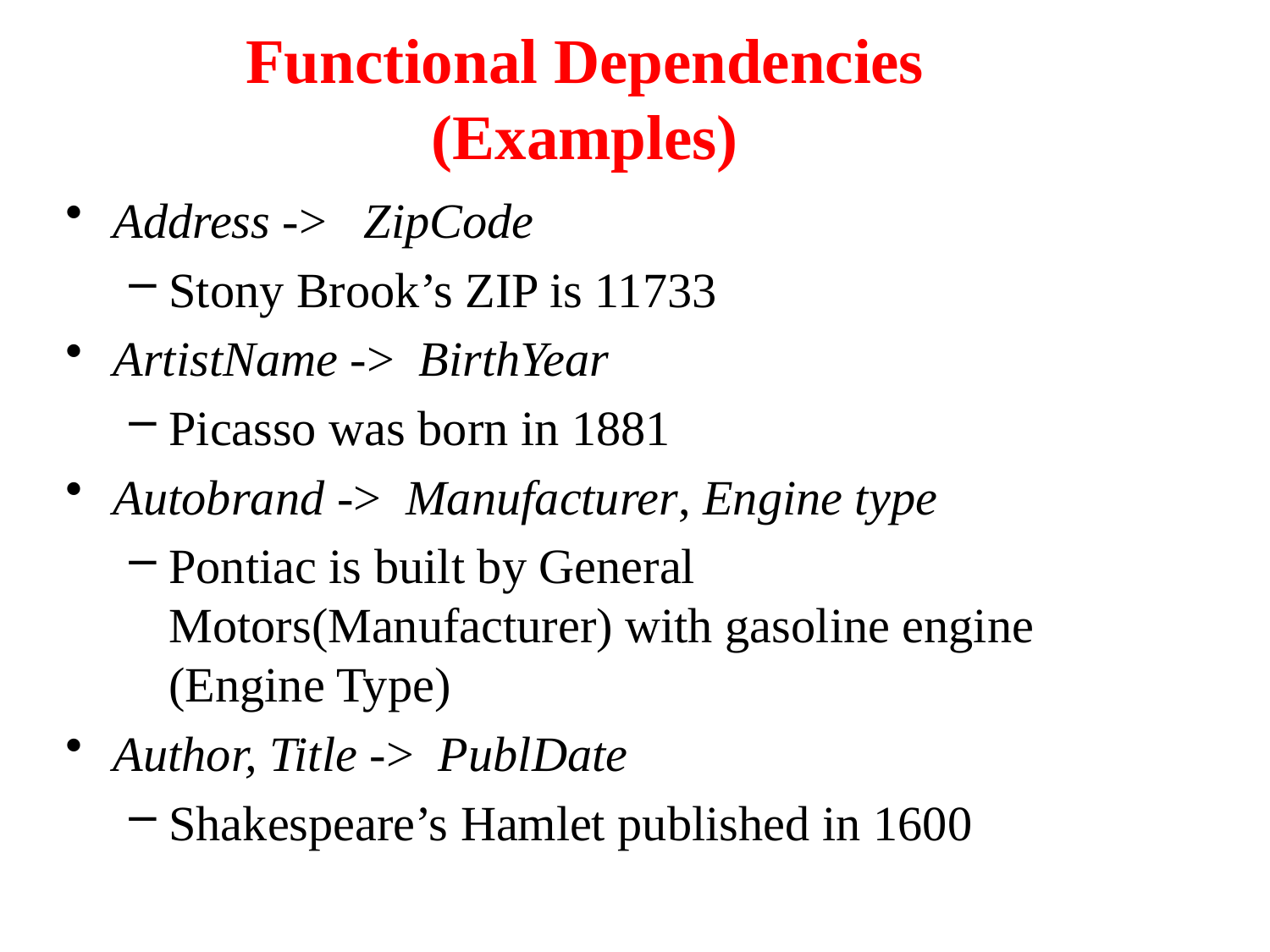

# Functional Dependencies (Examples)
Address ->   ZipCode
Stony Brook’s ZIP is 11733
ArtistName ->  BirthYear
Picasso was born in 1881
Autobrand ->  Manufacturer, Engine type
Pontiac is built by General Motors(Manufacturer) with gasoline engine (Engine Type)
Author, Title ->  PublDate
Shakespeare’s Hamlet published in 1600

12